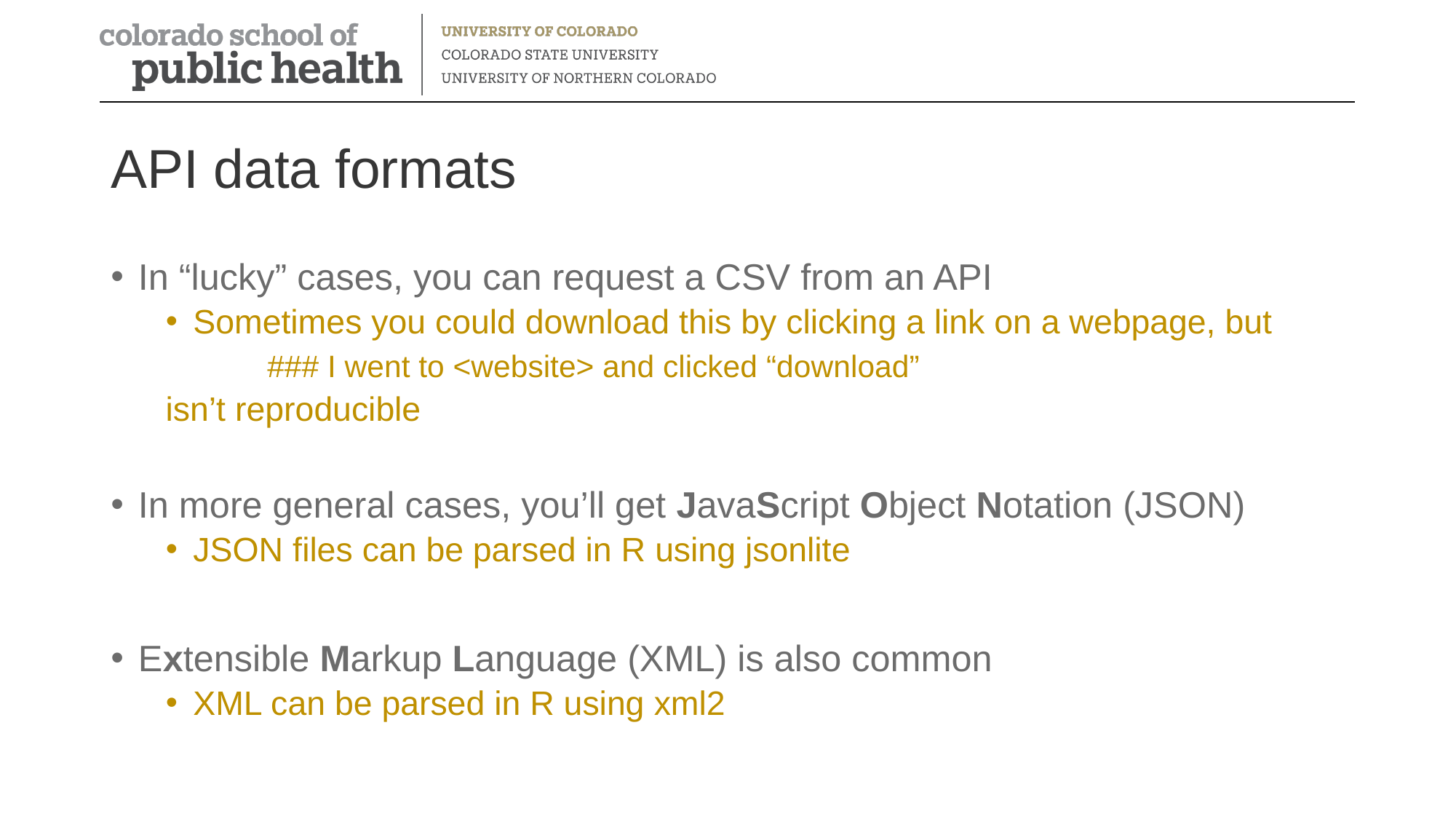

# API data formats
In “lucky” cases, you can request a CSV from an API
Sometimes you could download this by clicking a link on a webpage, but
 	### I went to <website> and clicked “download”
	isn’t reproducible

In more general cases, you’ll get JavaScript Object Notation (JSON)
JSON files can be parsed in R using jsonlite

Extensible Markup Language (XML) is also common
XML can be parsed in R using xml2